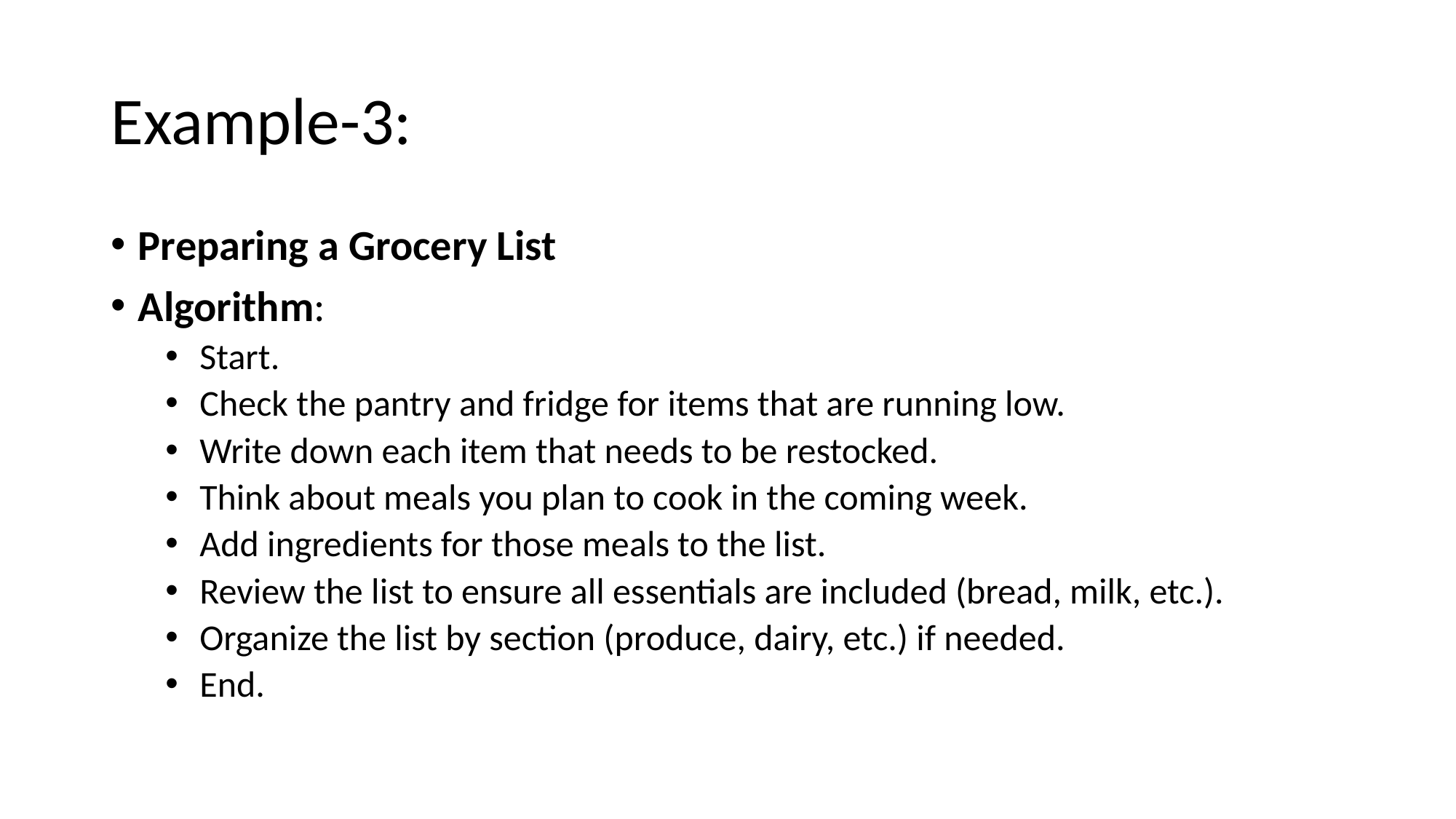

# Example-3:
Preparing a Grocery List
Algorithm:
Start.
Check the pantry and fridge for items that are running low.
Write down each item that needs to be restocked.
Think about meals you plan to cook in the coming week.
Add ingredients for those meals to the list.
Review the list to ensure all essentials are included (bread, milk, etc.).
Organize the list by section (produce, dairy, etc.) if needed.
End.